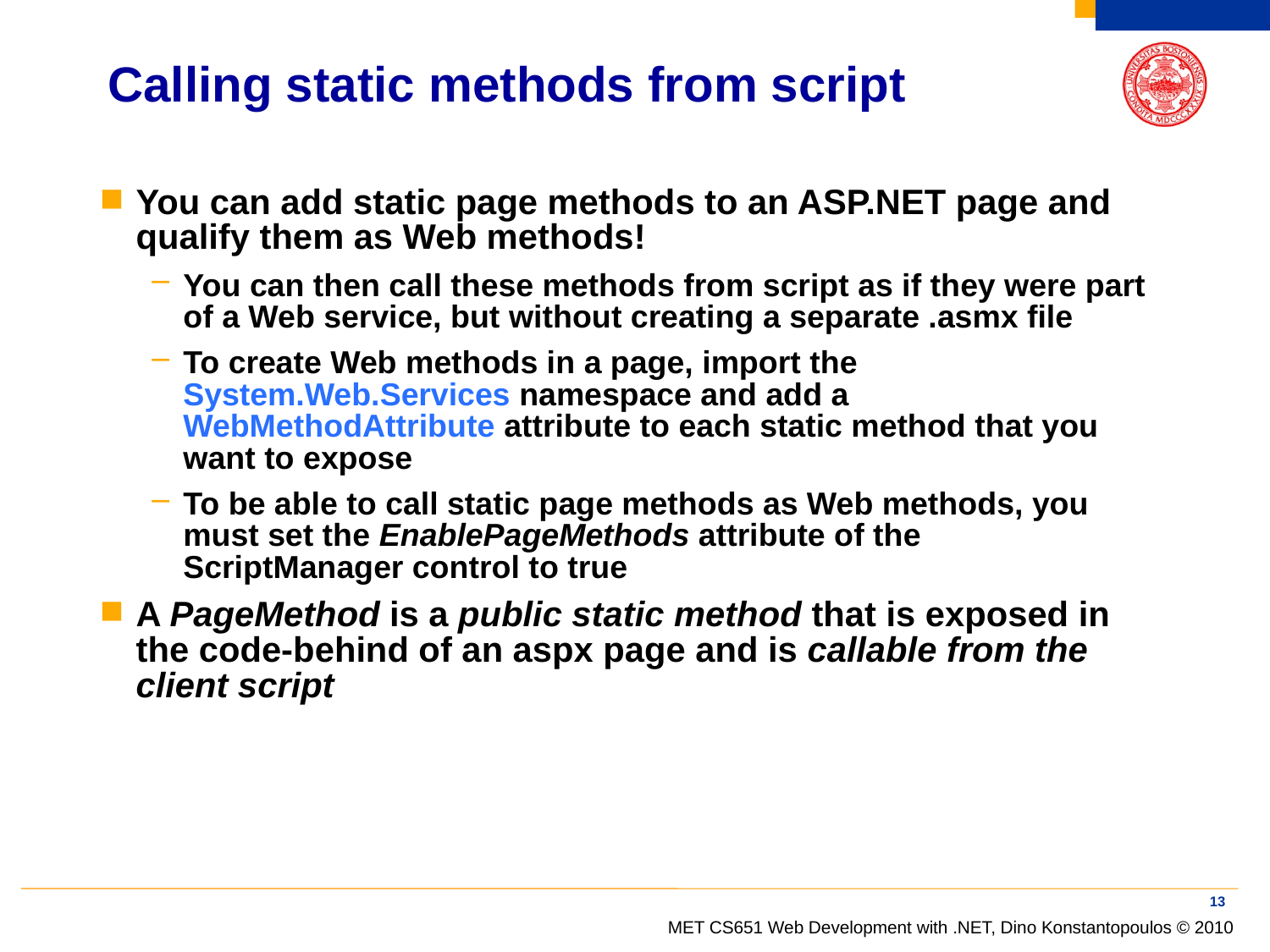

# Calling static methods from script
You can add static page methods to an ASP.NET page and qualify them as Web methods!
You can then call these methods from script as if they were part of a Web service, but without creating a separate .asmx file
To create Web methods in a page, import the System.Web.Services namespace and add a WebMethodAttribute attribute to each static method that you want to expose
To be able to call static page methods as Web methods, you must set the EnablePageMethods attribute of the ScriptManager control to true
A PageMethod is a public static method that is exposed in the code-behind of an aspx page and is callable from the client script

13